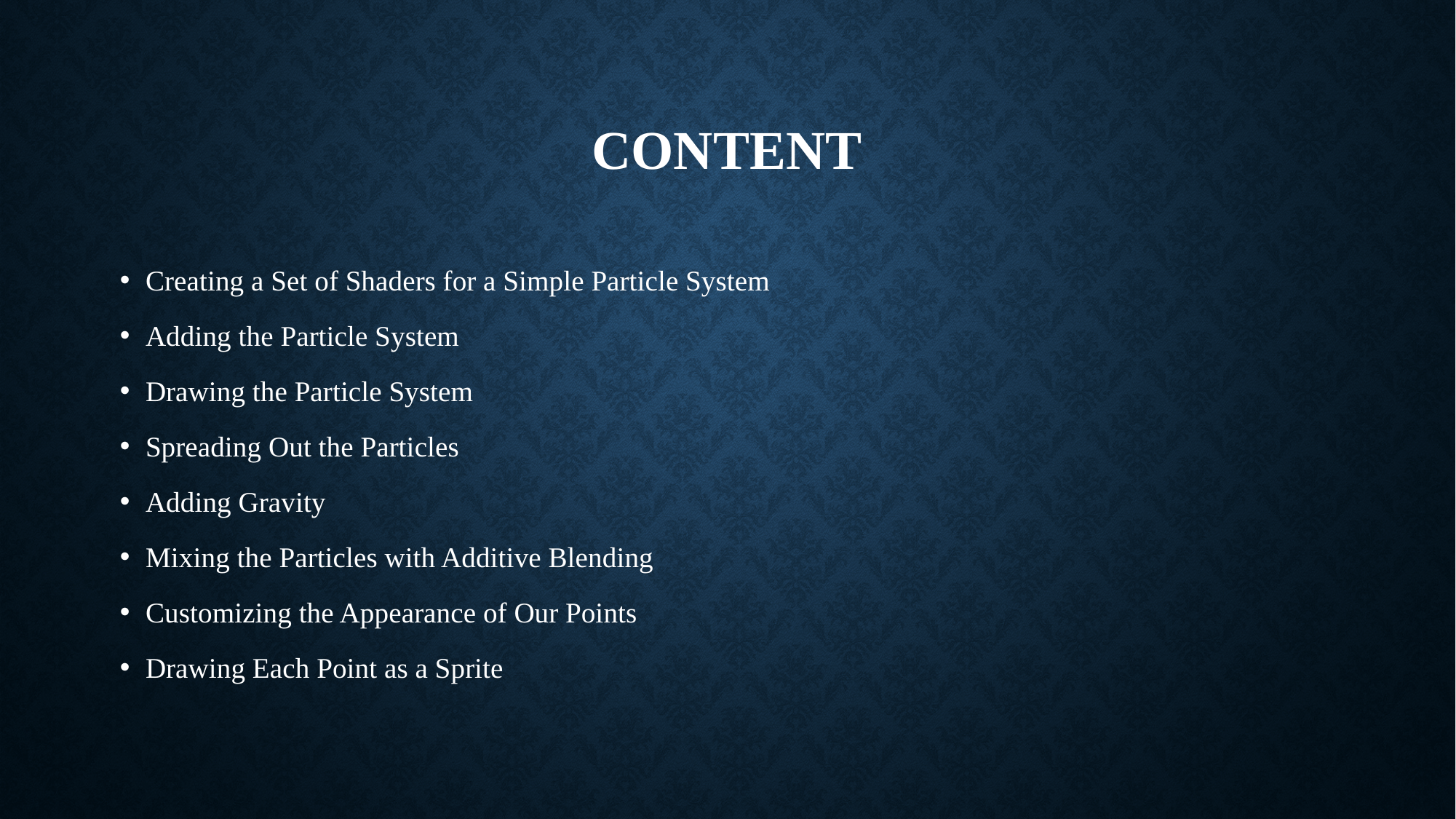

# Content
Creating a Set of Shaders for a Simple Particle System
Adding the Particle System
Drawing the Particle System
Spreading Out the Particles
Adding Gravity
Mixing the Particles with Additive Blending
Customizing the Appearance of Our Points
Drawing Each Point as a Sprite